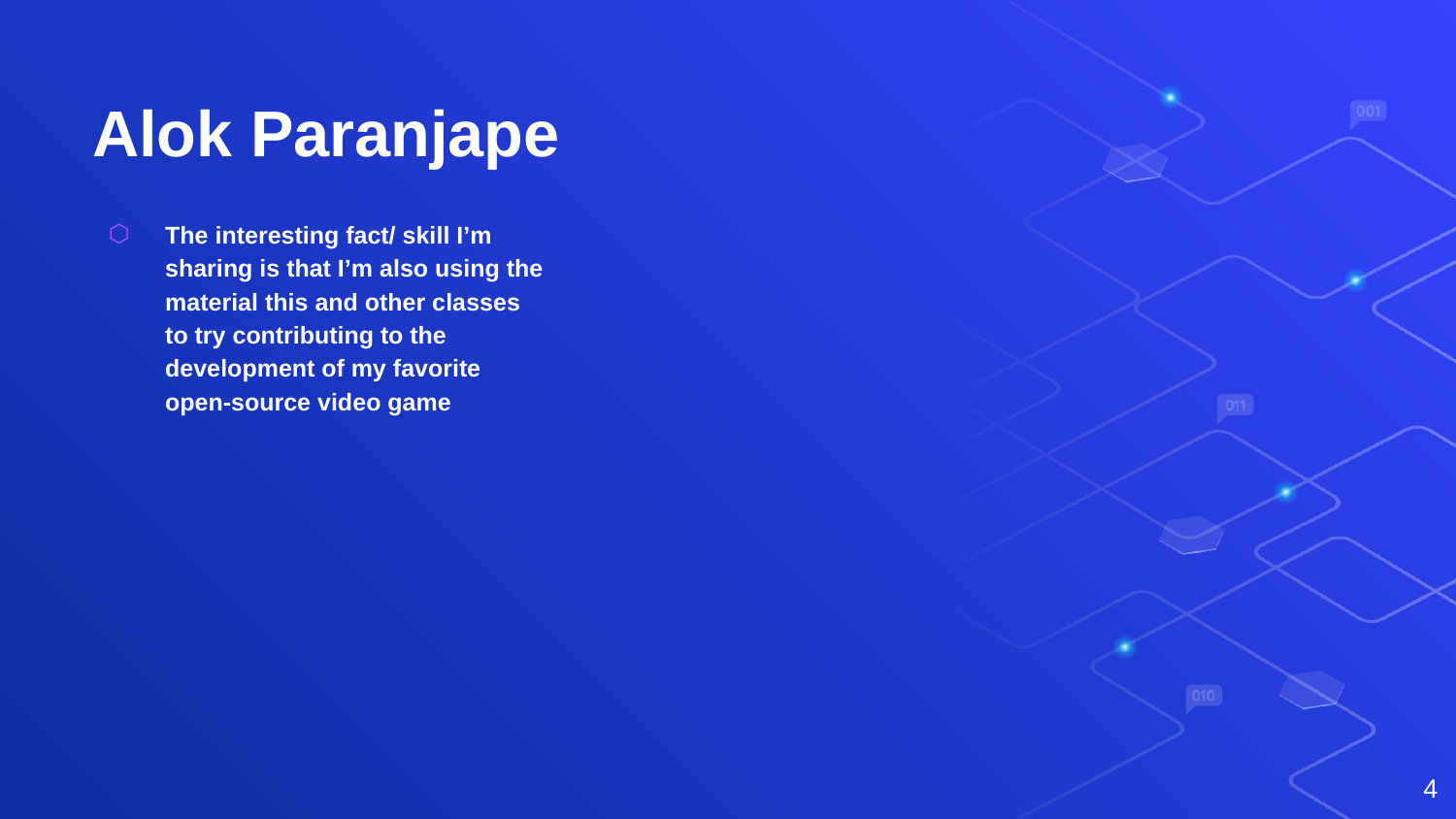

# Alok Paranjape
The interesting fact/ skill I’m sharing is that I’m also using the material this and other classes to try contributing to the development of my favorite open-source video game

4